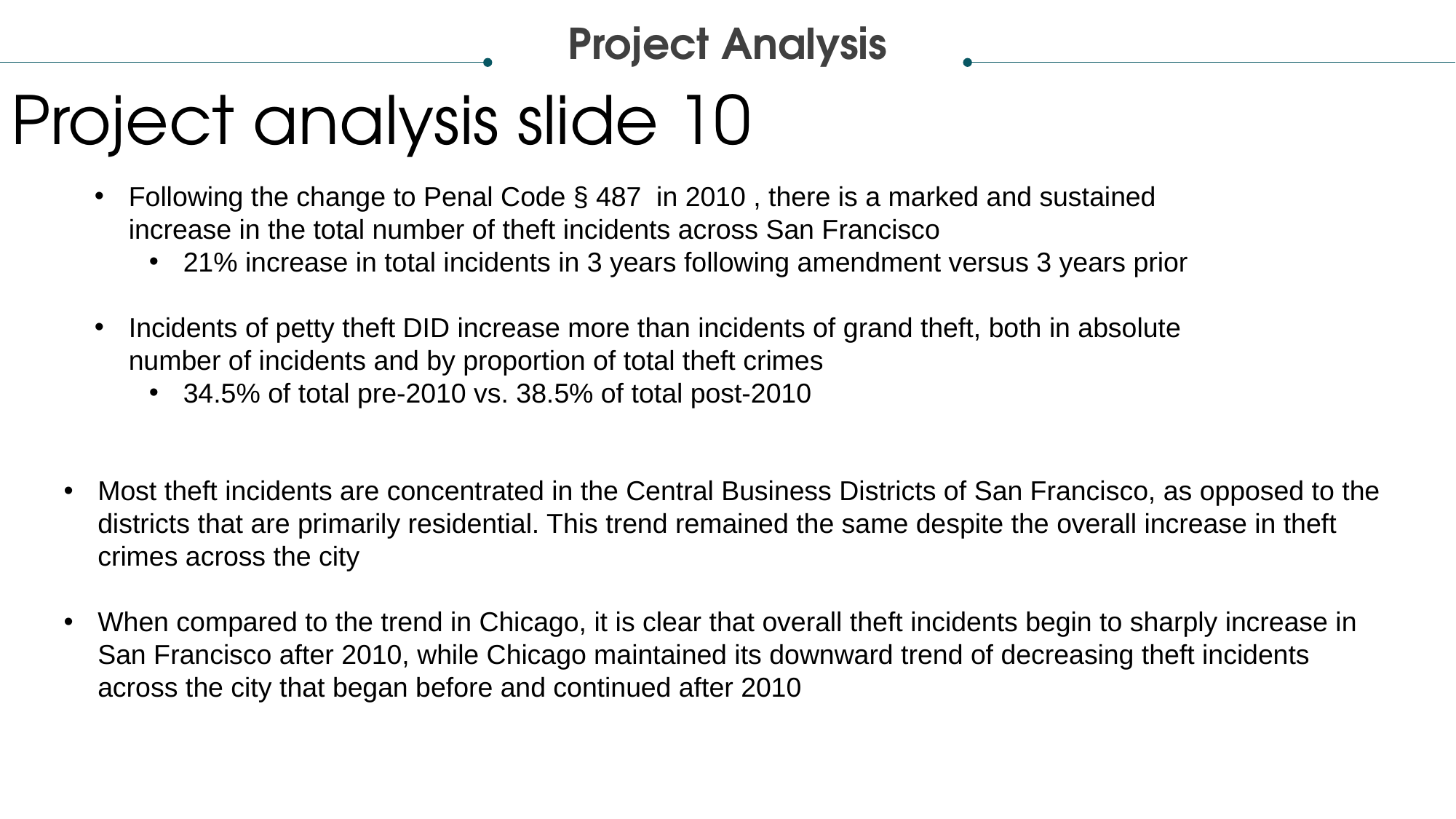

Project Analysis
Project analysis slide 10
Following the change to Penal Code § 487  in 2010 , there is a marked and sustained increase in the total number of theft incidents across San Francisco
21% increase in total incidents in 3 years following amendment versus 3 years prior

Incidents of petty theft DID increase more than incidents of grand theft, both in absolute number of incidents and by proportion of total theft crimes
34.5% of total pre-2010 vs. 38.5% of total post-2010

Most theft incidents are concentrated in the Central Business Districts of San Francisco, as opposed to the districts that are primarily residential. This trend remained the same despite the overall increase in theft crimes across the city

When compared to the trend in Chicago, it is clear that overall theft incidents begin to sharply increase in San Francisco after 2010, while Chicago maintained its downward trend of decreasing theft incidents across the city that began before and continued after 2010